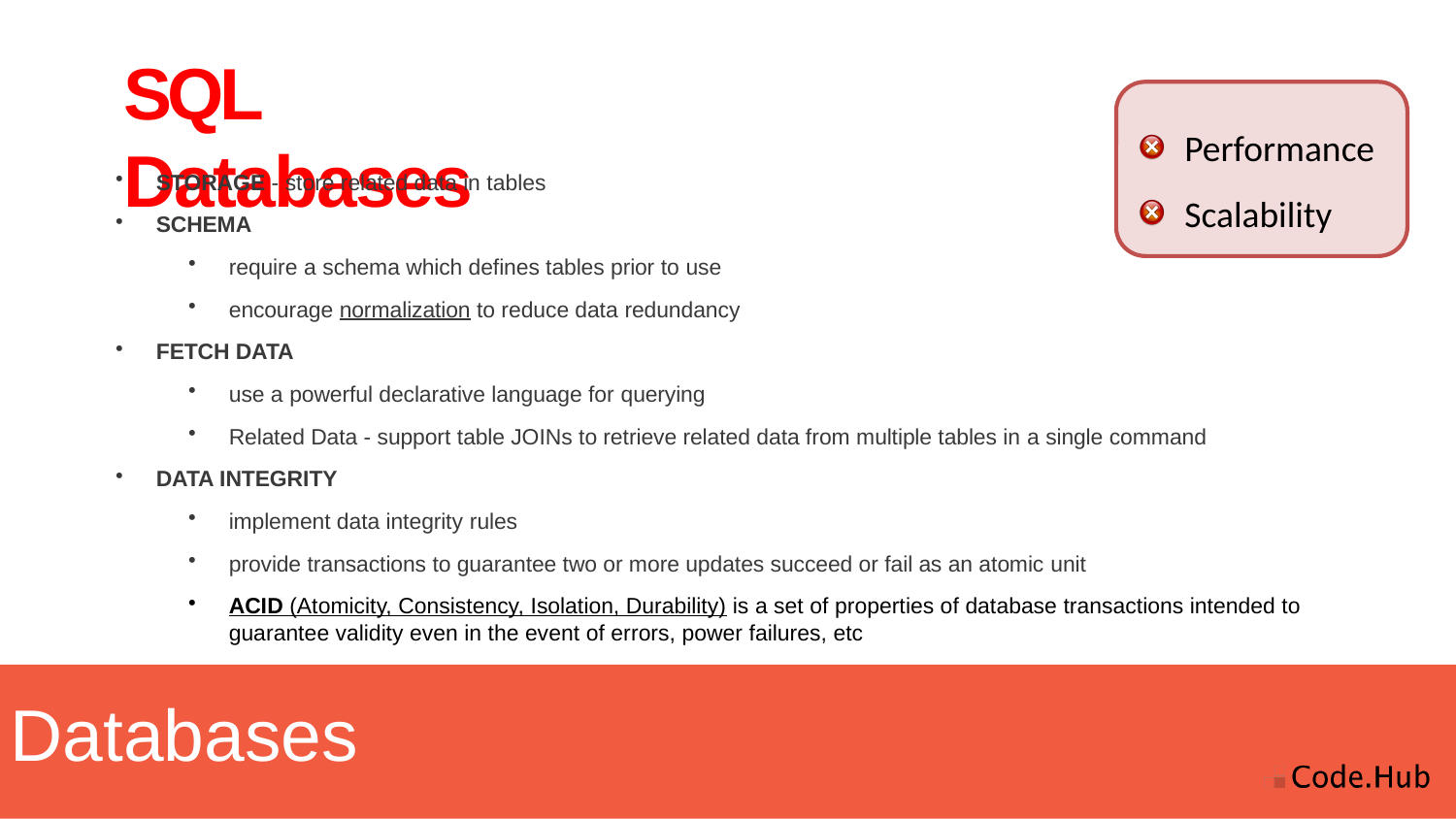

# SQL Databases
Performance
Scalability
STORAGE - store related data in tables
SCHEMA
require a schema which defines tables prior to use
encourage normalization to reduce data redundancy
FETCH DATA
use a powerful declarative language for querying
Related Data - support table JOINs to retrieve related data from multiple tables in a single command
DATA INTEGRITY
implement data integrity rules
provide transactions to guarantee two or more updates succeed or fail as an atomic unit
ACID (Atomicity, Consistency, Isolation, Durability) is a set of properties of database transactions intended to guarantee validity even in the event of errors, power failures, etc
SCALABILITY - can be scaled (with some effort)

Databases